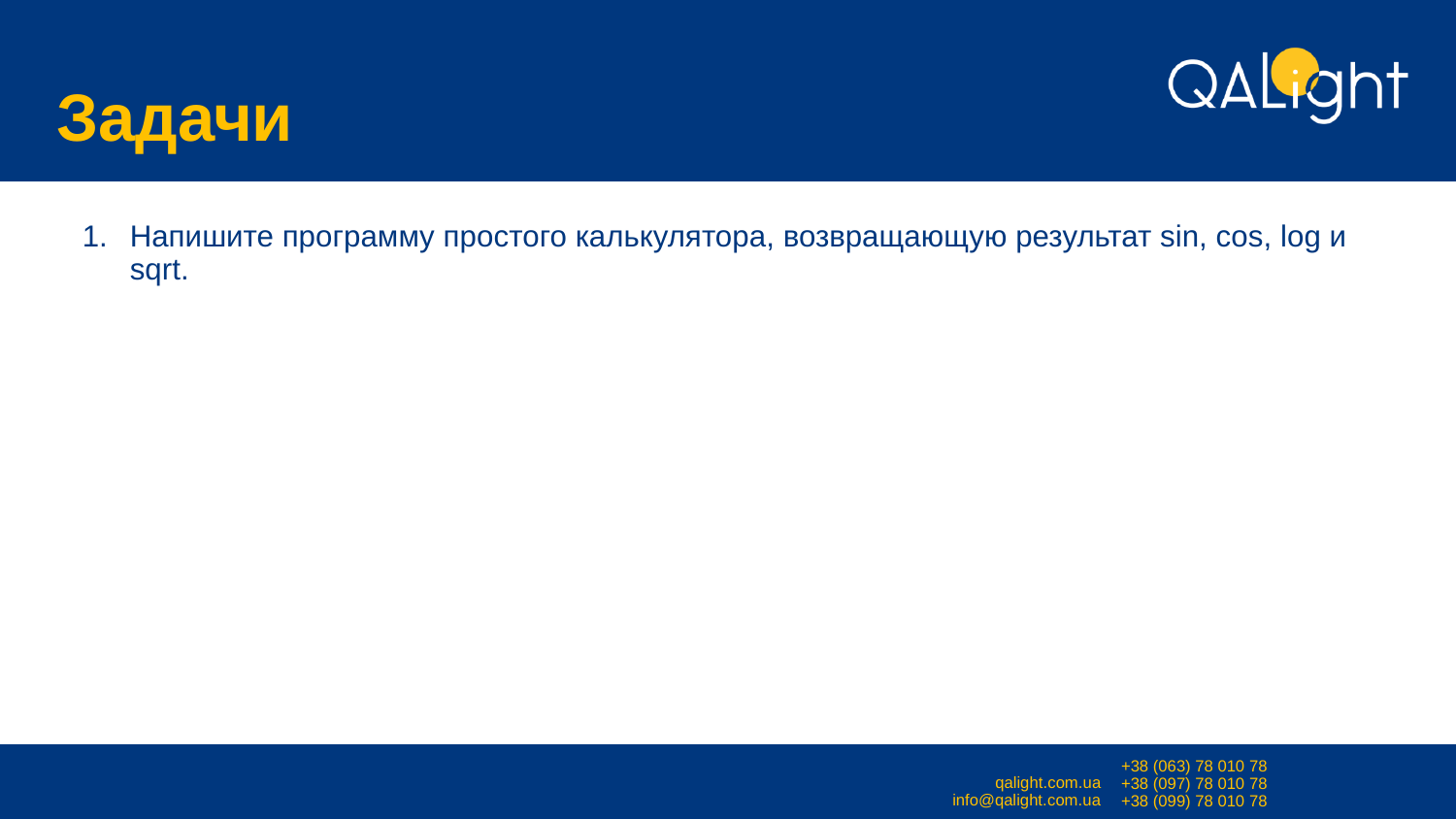

# Задачи
Напишите программу простого калькулятора, возвращающую результат sin, cos, log и sqrt.